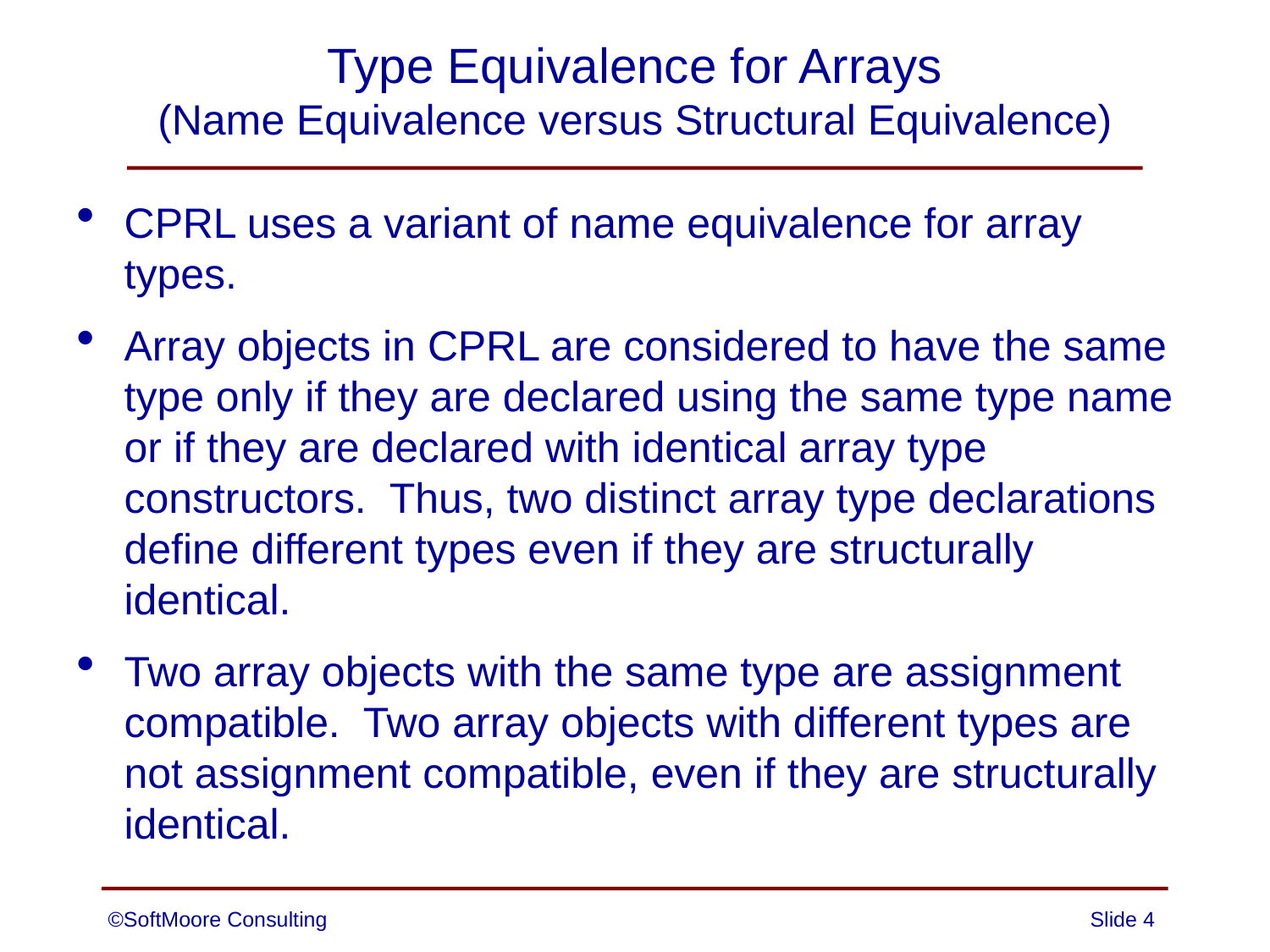

# Type Equivalence for Arrays (Name Equivalence versus Structural Equivalence)
CPRL uses a variant of name equivalence for array types.
Array objects in CPRL are considered to have the same type only if they are declared using the same type name or if they are declared with identical array type constructors.  Thus, two distinct array type declarations define different types even if they are structurally identical.
Two array objects with the same type are assignment compatible.  Two array objects with different types are not assignment compatible, even if they are structurally identical.

©SoftMoore Consulting
Slide 4